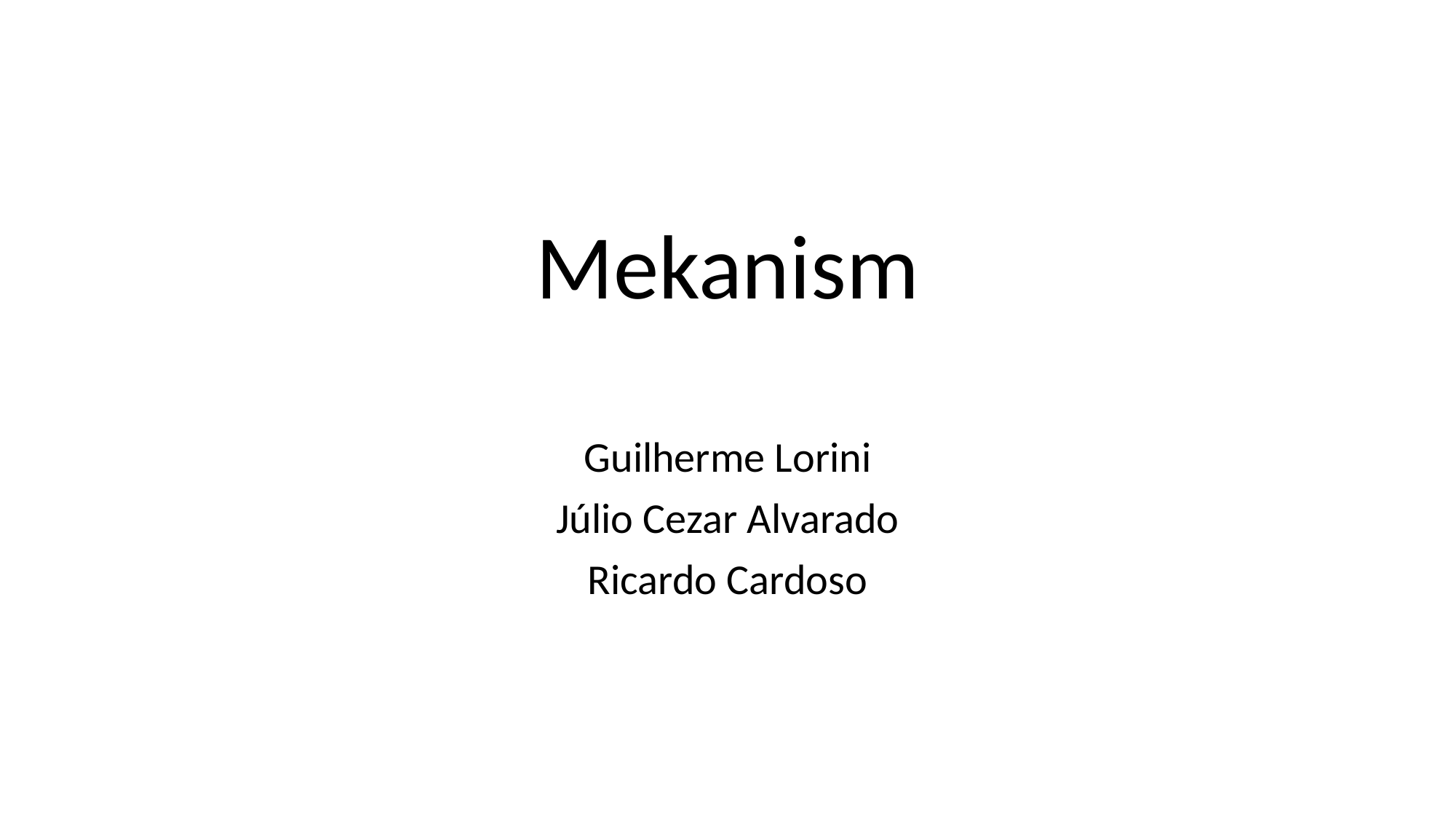

# Mekanism
Guilherme Lorini
Júlio Cezar Alvarado
Ricardo Cardoso